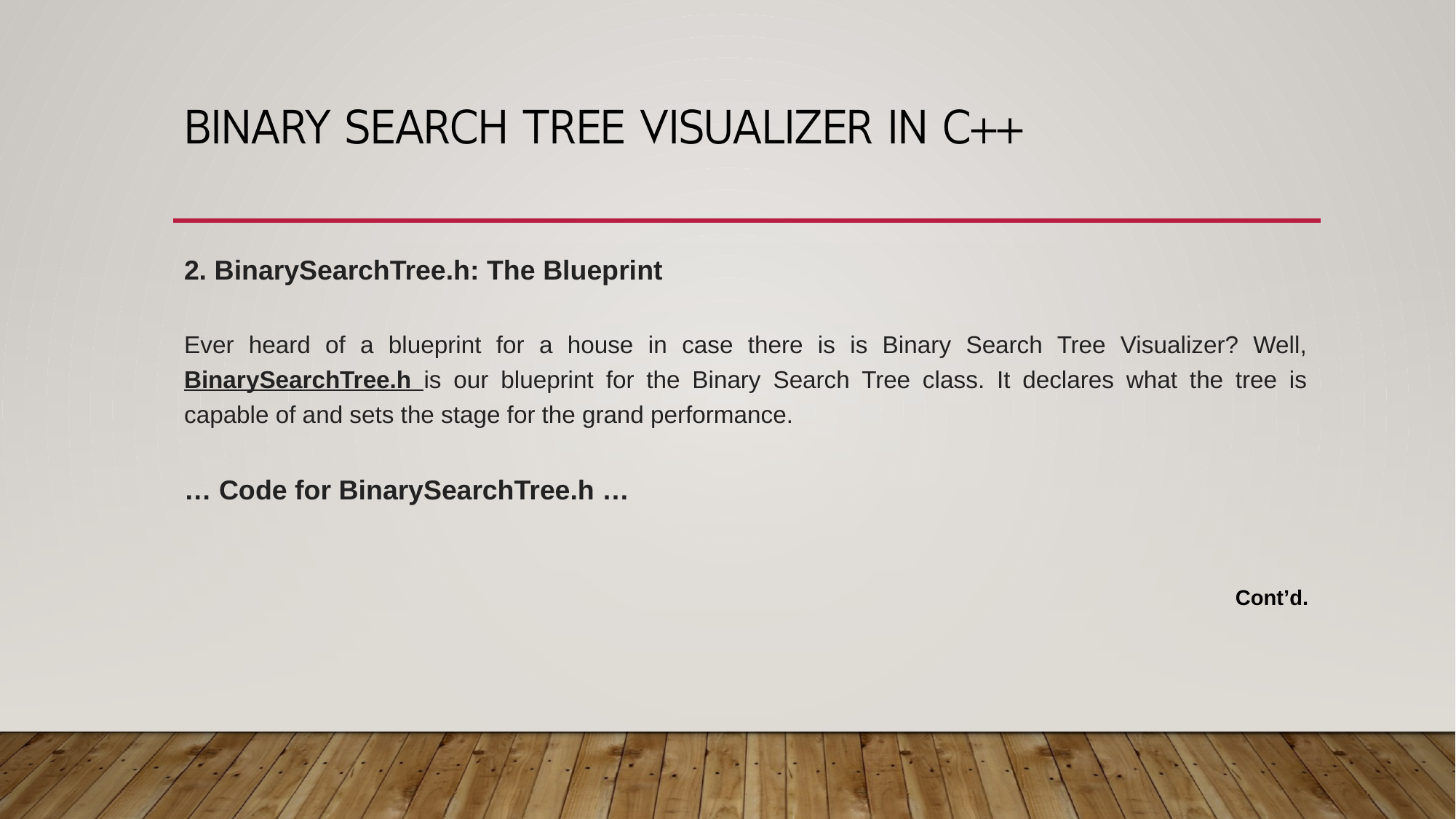

# Binary search tree visualizer in C++
2. BinarySearchTree.h: The Blueprint
Ever heard of a blueprint for a house in case there is is Binary Search Tree Visualizer? Well, BinarySearchTree.h is our blueprint for the Binary Search Tree class. It declares what the tree is capable of and sets the stage for the grand performance.
… Code for BinarySearchTree.h …

Cont’d.